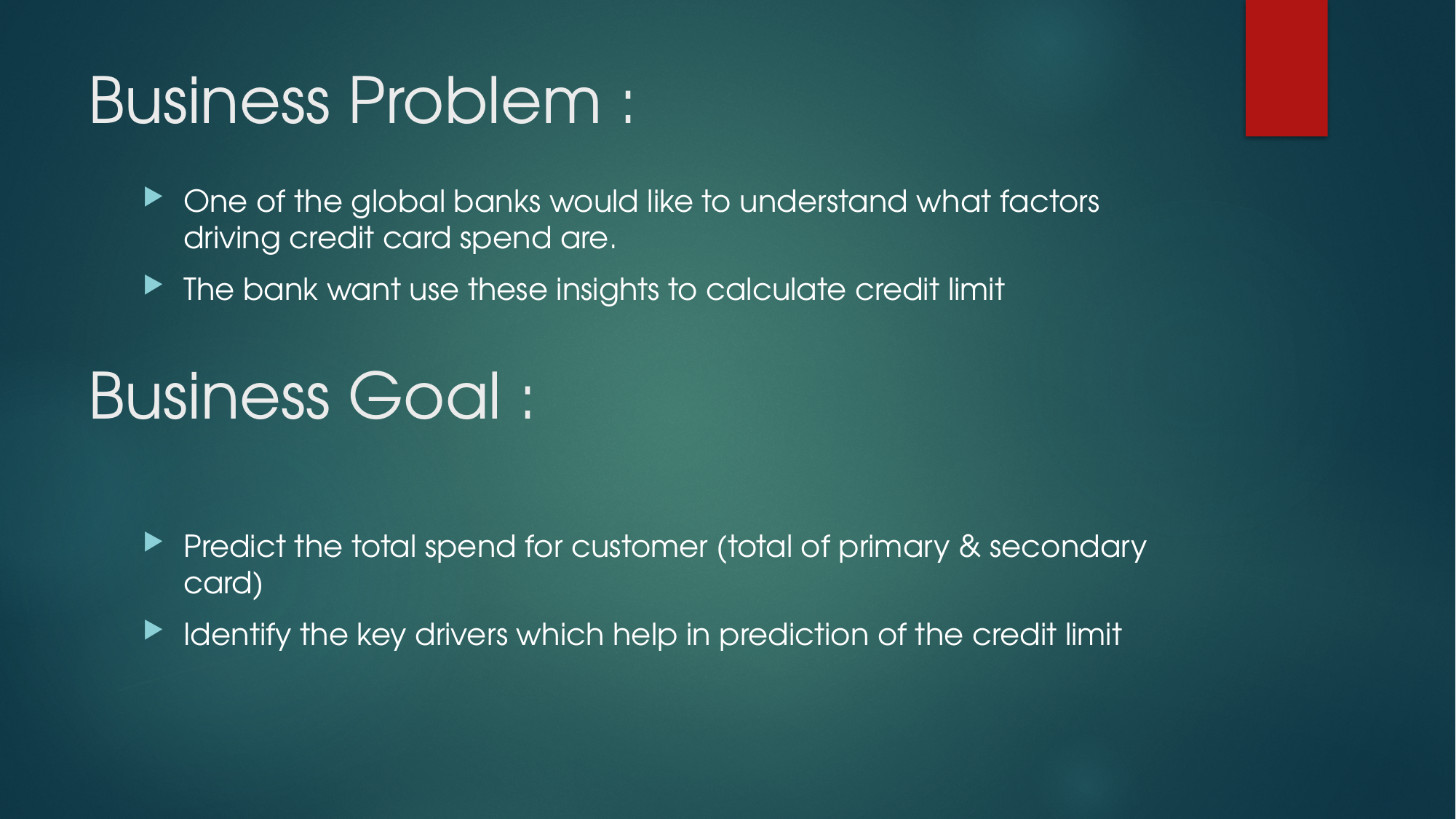

# Business Problem :
One of the global banks would like to understand what factors driving credit card spend are.
The bank want use these insights to calculate credit limit

Business Goal :
Predict the total spend for customer (total of primary & secondary card)
Identify the key drivers which help in prediction of the credit limit